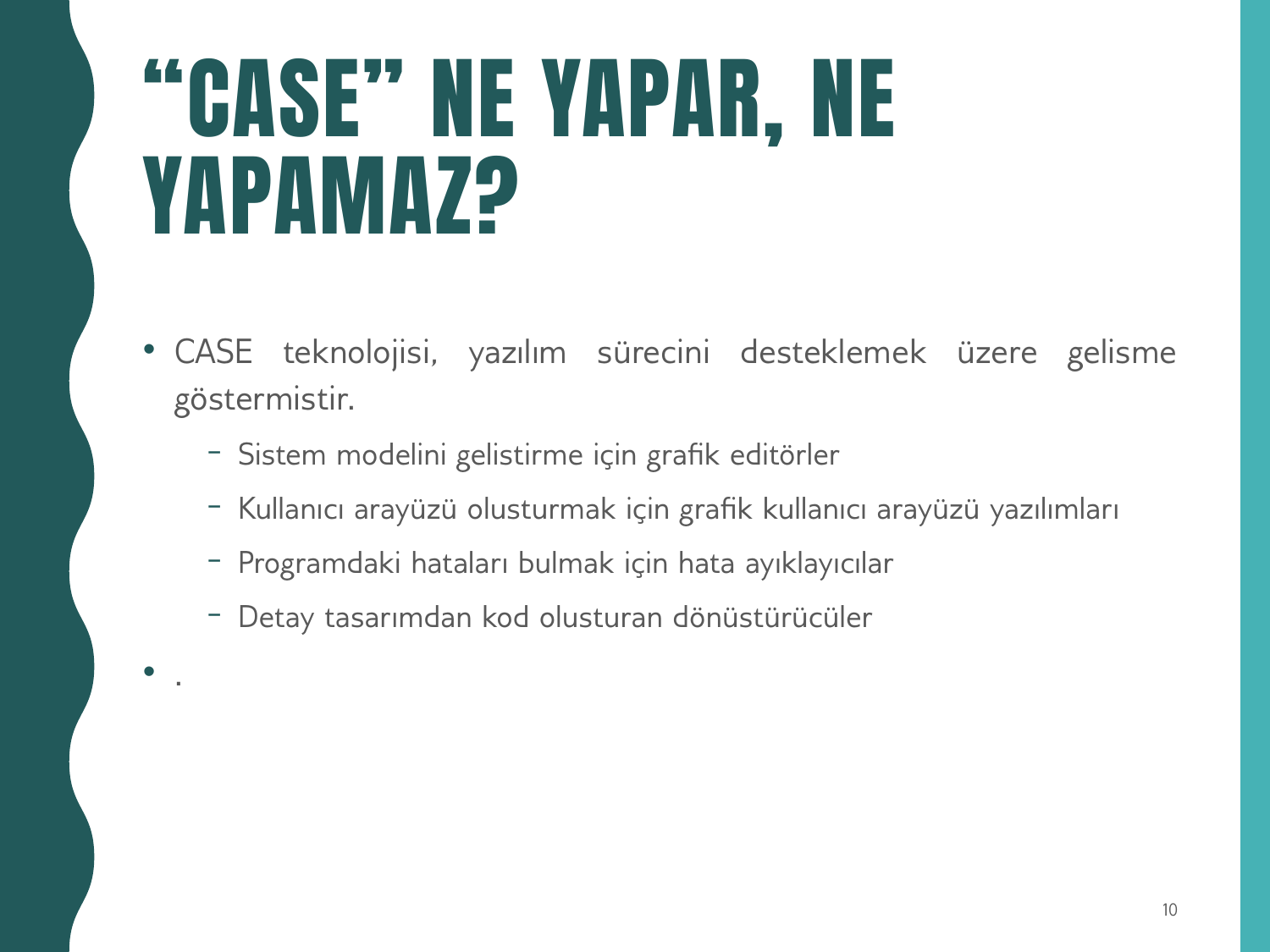

# “CASE” Ne Yapar, Ne Yapamaz?
CASE teknolojisi, yazılım sürecini desteklemek üzere gelisme göstermistir.
Sistem modelini gelistirme için grafik editörler
Kullanıcı arayüzü olusturmak için grafik kullanıcı arayüzü yazılımları
Programdaki hataları bulmak için hata ayıklayıcılar
Detay tasarımdan kod olusturan dönüstürücüler
.
10